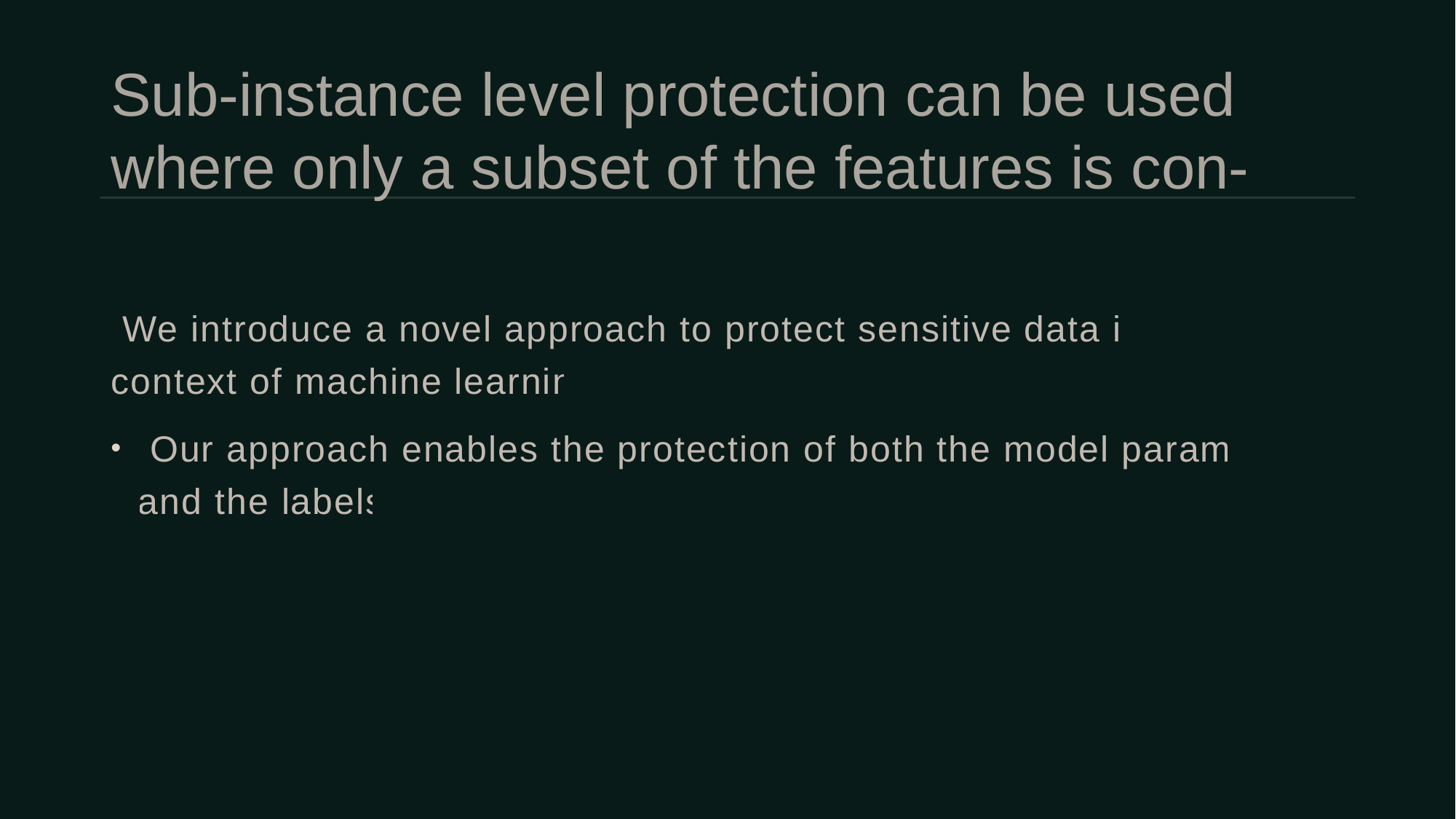

# Sub-instance level protection can be used where only a subset of the features is con-
 We introduce a novel approach to protect sensitive data in the context of machine learning.
 Our approach enables the protection of both the model parameters and the labels.